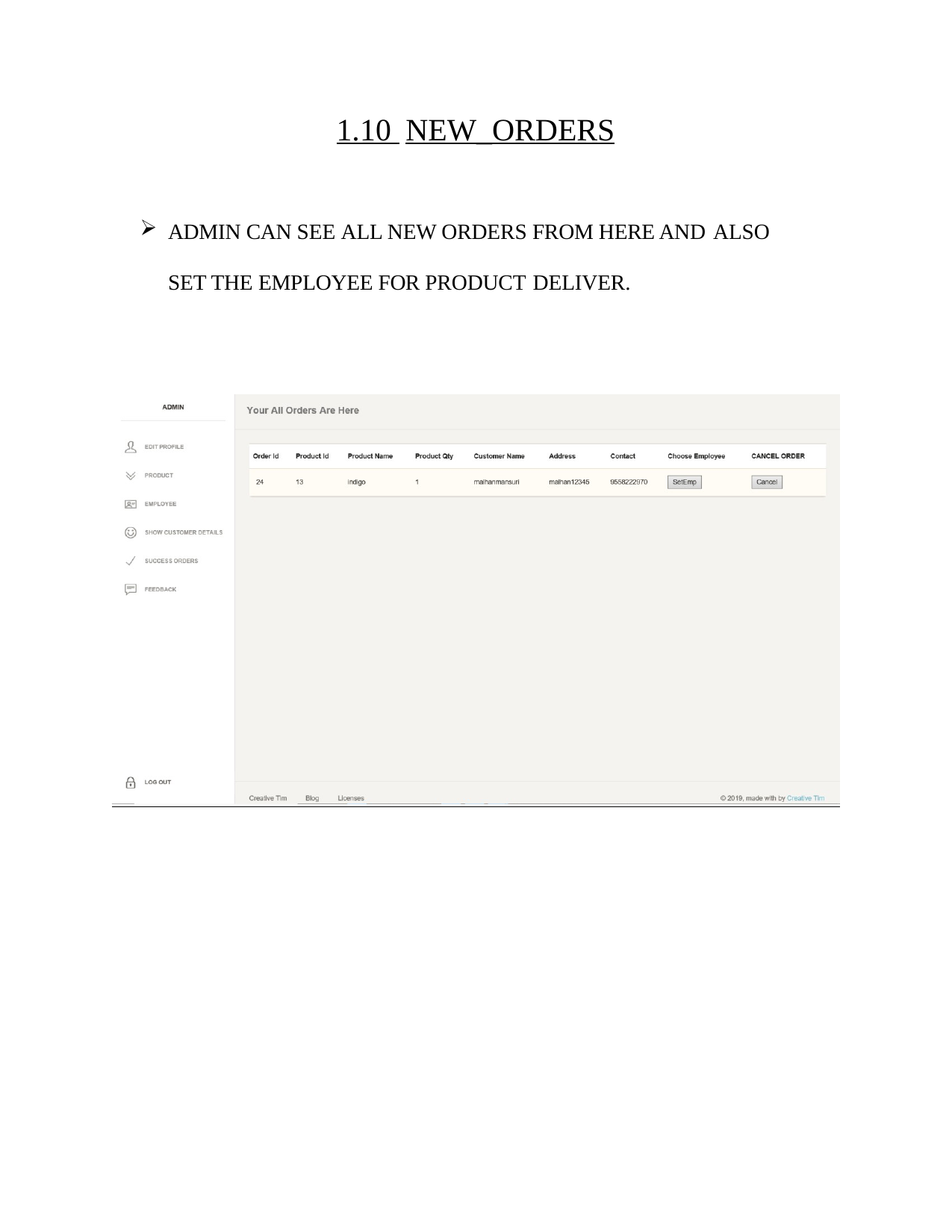

1.10 NEW_ORDERS
ADMIN CAN SEE ALL NEW ORDERS FROM HERE AND ALSO

SET THE EMPLOYEE FOR PRODUCT DELIVER.